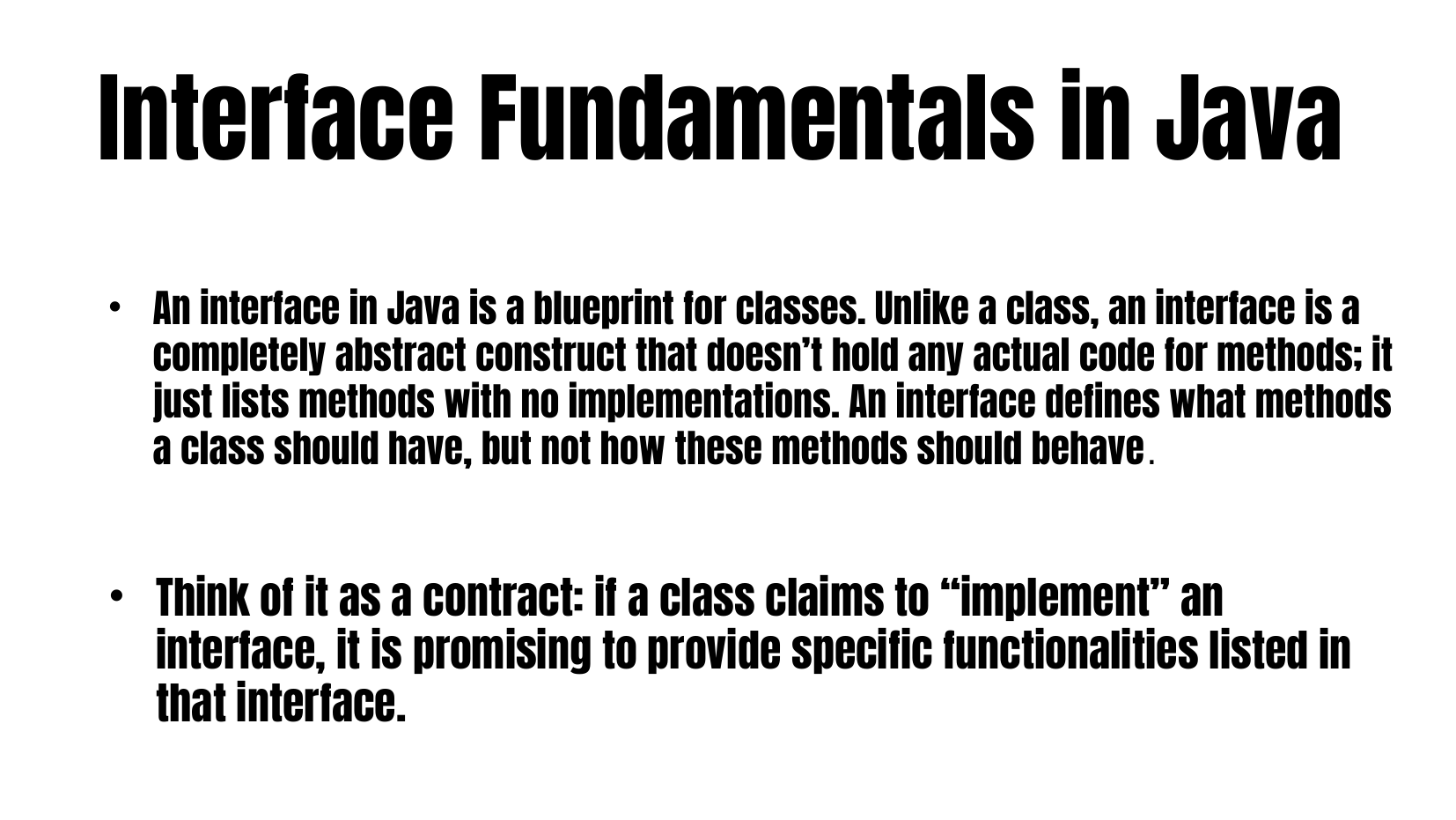

# Interface Fundamentals in Java
An interface in Java is a blueprint for classes. Unlike a class, an interface is a completely abstract construct that doesn’t hold any actual code for methods; it just lists methods with no implementations. An interface defines what methods a class should have, but not how these methods should behave.
Think of it as a contract: if a class claims to “implement” an interface, it is promising to provide specific functionalities listed in that interface.